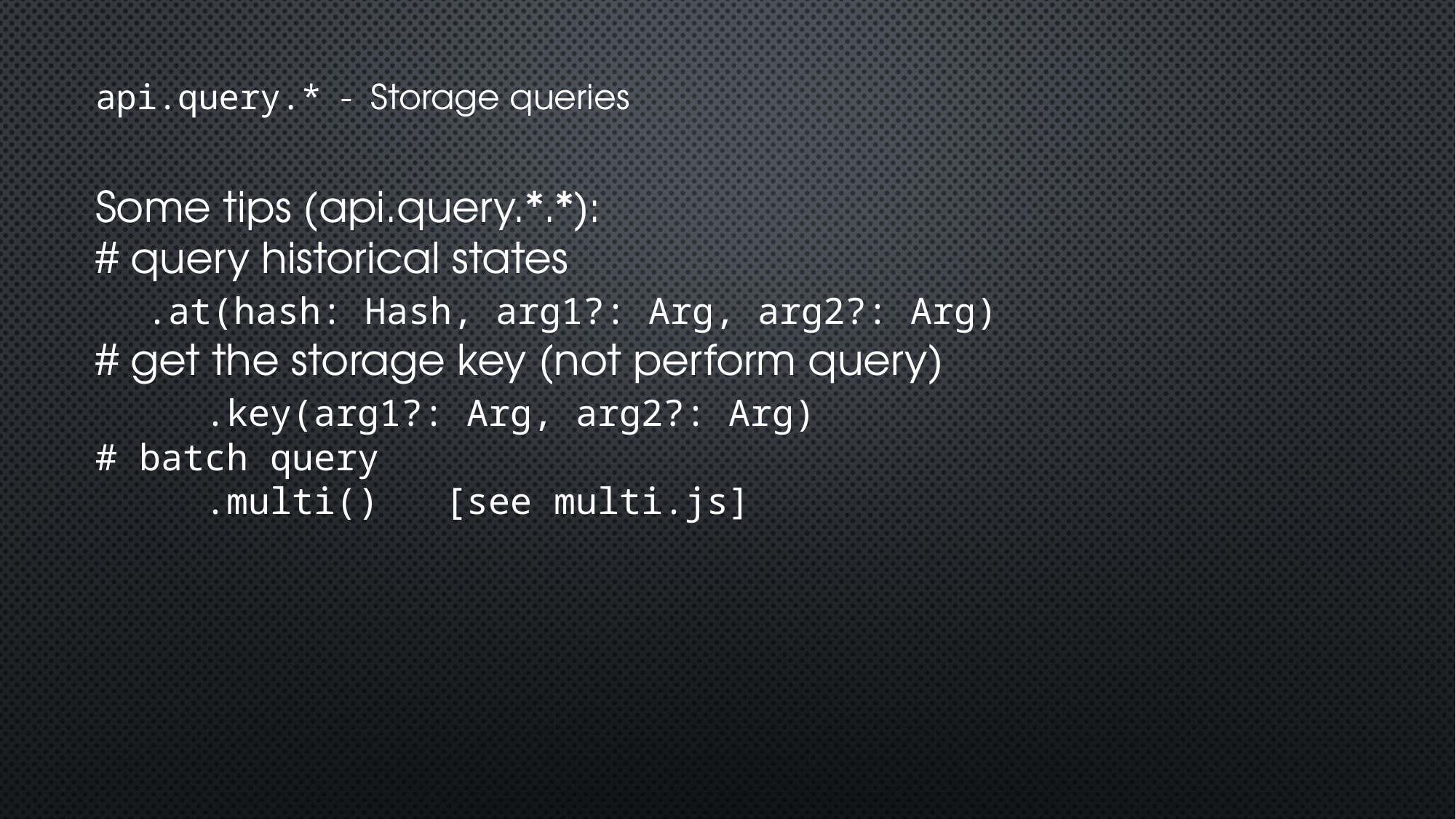

# api.query.*  -  Storage queries
Some tips (api.query.*.*):
# query historical states
  .at(hash: Hash, arg1?: Arg, arg2?: Arg)
# get the storage key (not perform query)
	.key(arg1?: Arg, arg2?: Arg)
# batch query
	.multi()   [see multi.js]